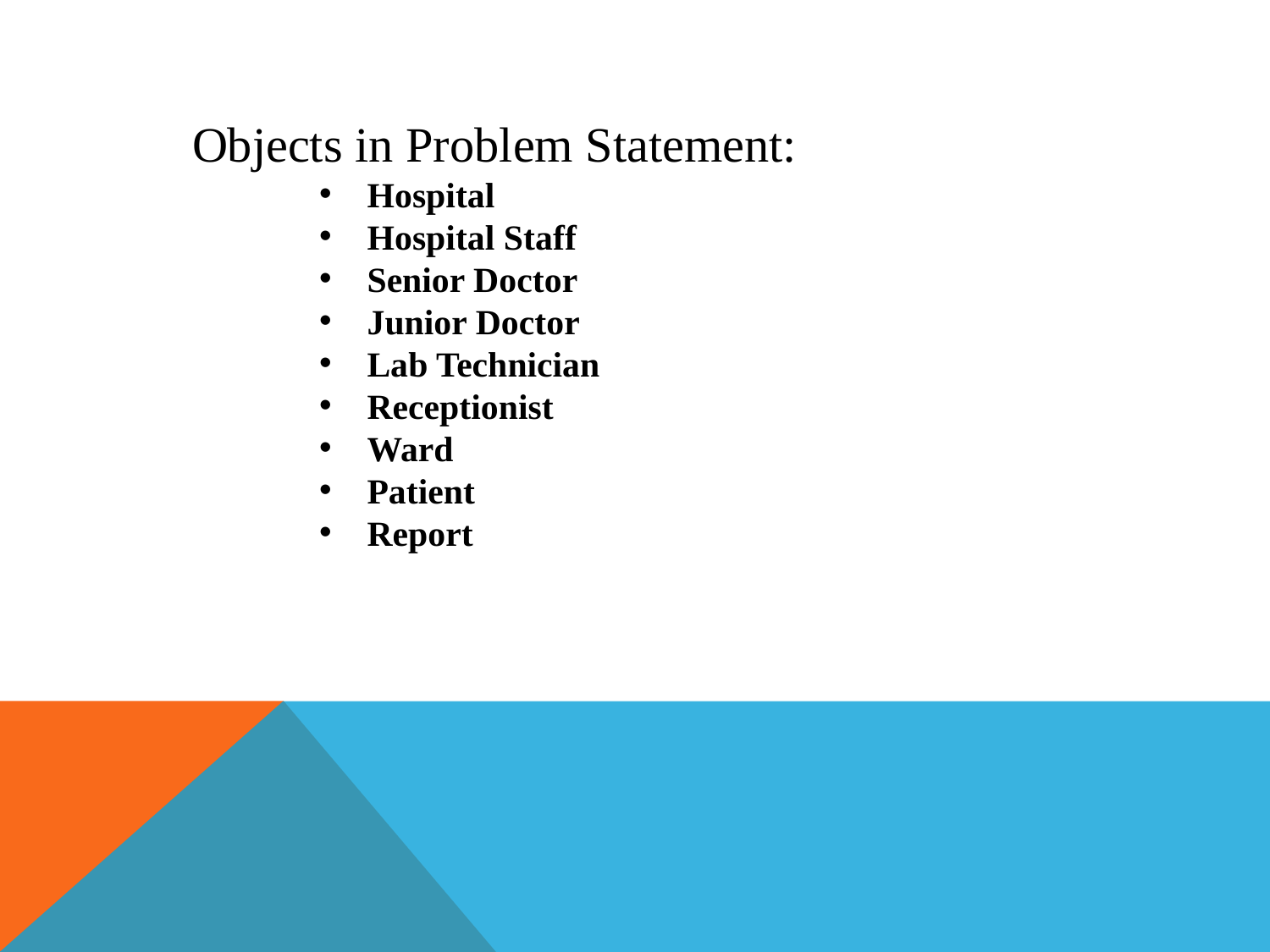

Objects in Problem Statement:
Hospital
Hospital Staff
Senior Doctor
Junior Doctor
Lab Technician
Receptionist
Ward
Patient
Report